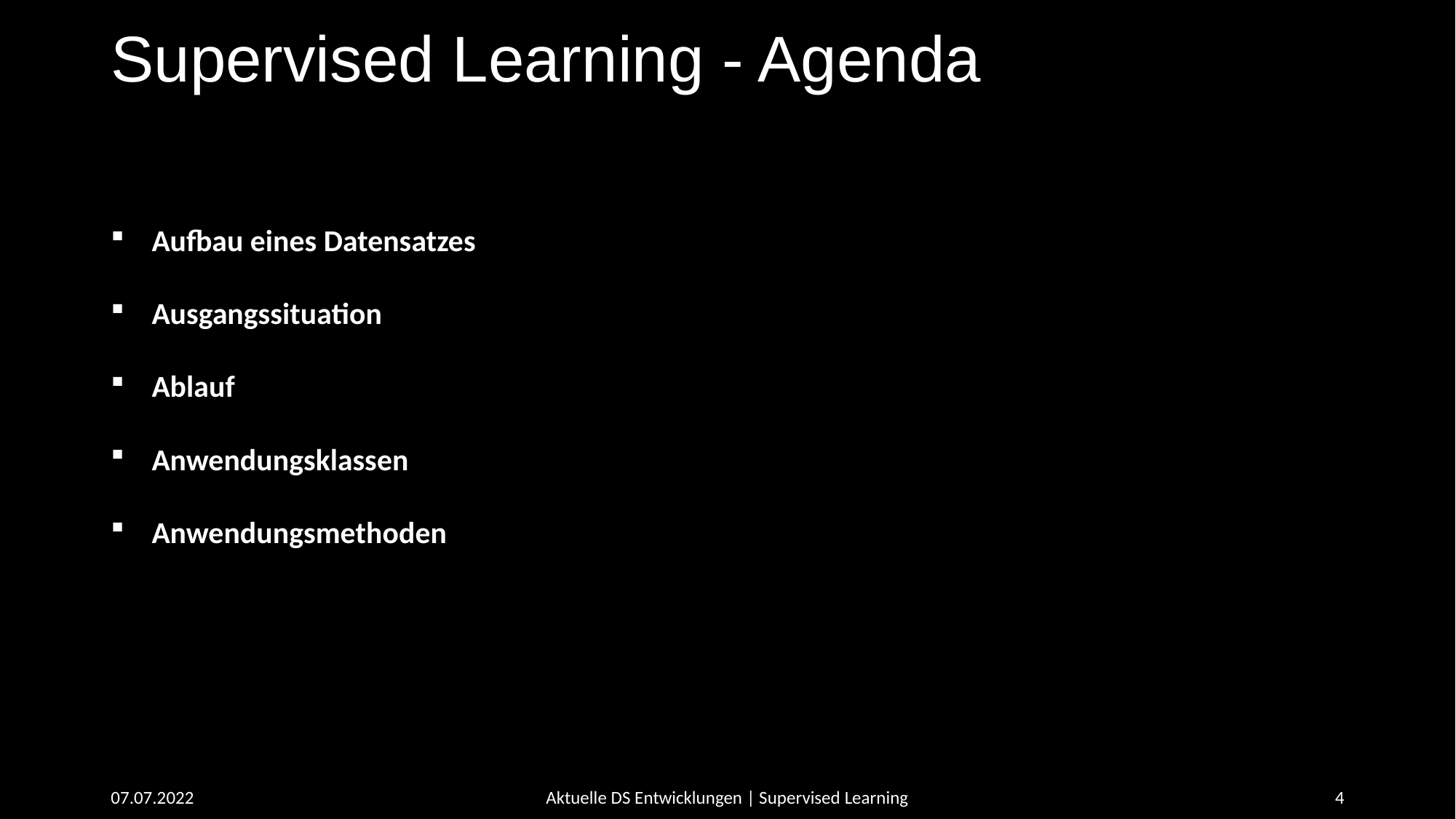

# Supervised Learning - Agenda
Aufbau eines Datensatzes

Ausgangssituation

Ablauf

Anwendungsklassen

Anwendungsmethoden
07.07.2022
Aktuelle DS Entwicklungen | Supervised Learning
4